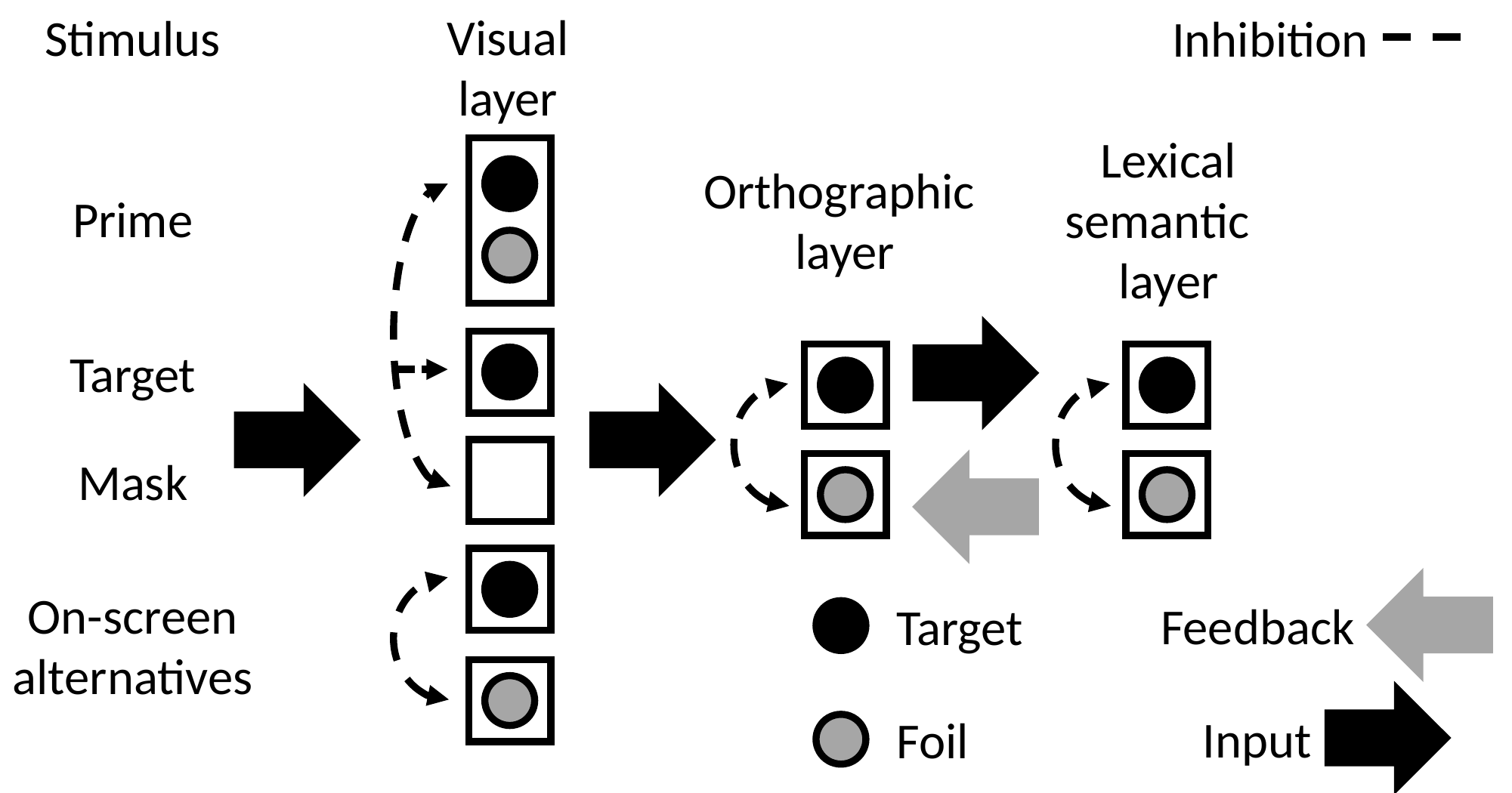

Visual
layer
Stimulus
Inhibition
Lexical
semantic
layer

Prime
Target
Mask
On-screen
alternatives
Orthographic
layer

Feedback
Target

Input
Foil